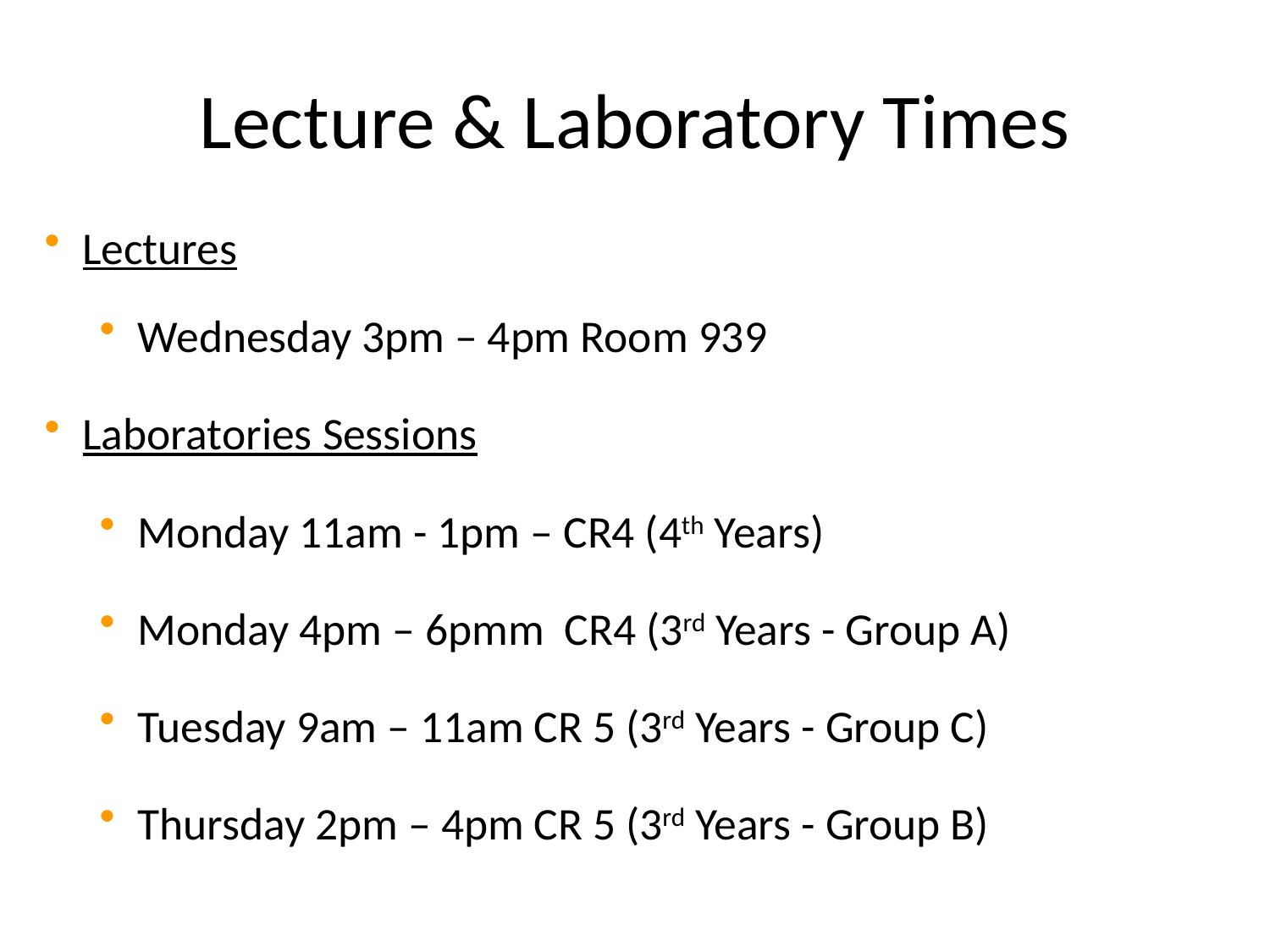

# Lecture & Laboratory Times

Lectures
Wednesday 3pm – 4pm Room 939
Laboratories Sessions
Monday 11am - 1pm – CR4 (4th Years)
Monday 4pm – 6pmm  CR4 (3rd Years - Group A)
Tuesday 9am – 11am CR 5 (3rd Years - Group C)
Thursday 2pm – 4pm CR 5 (3rd Years - Group B)